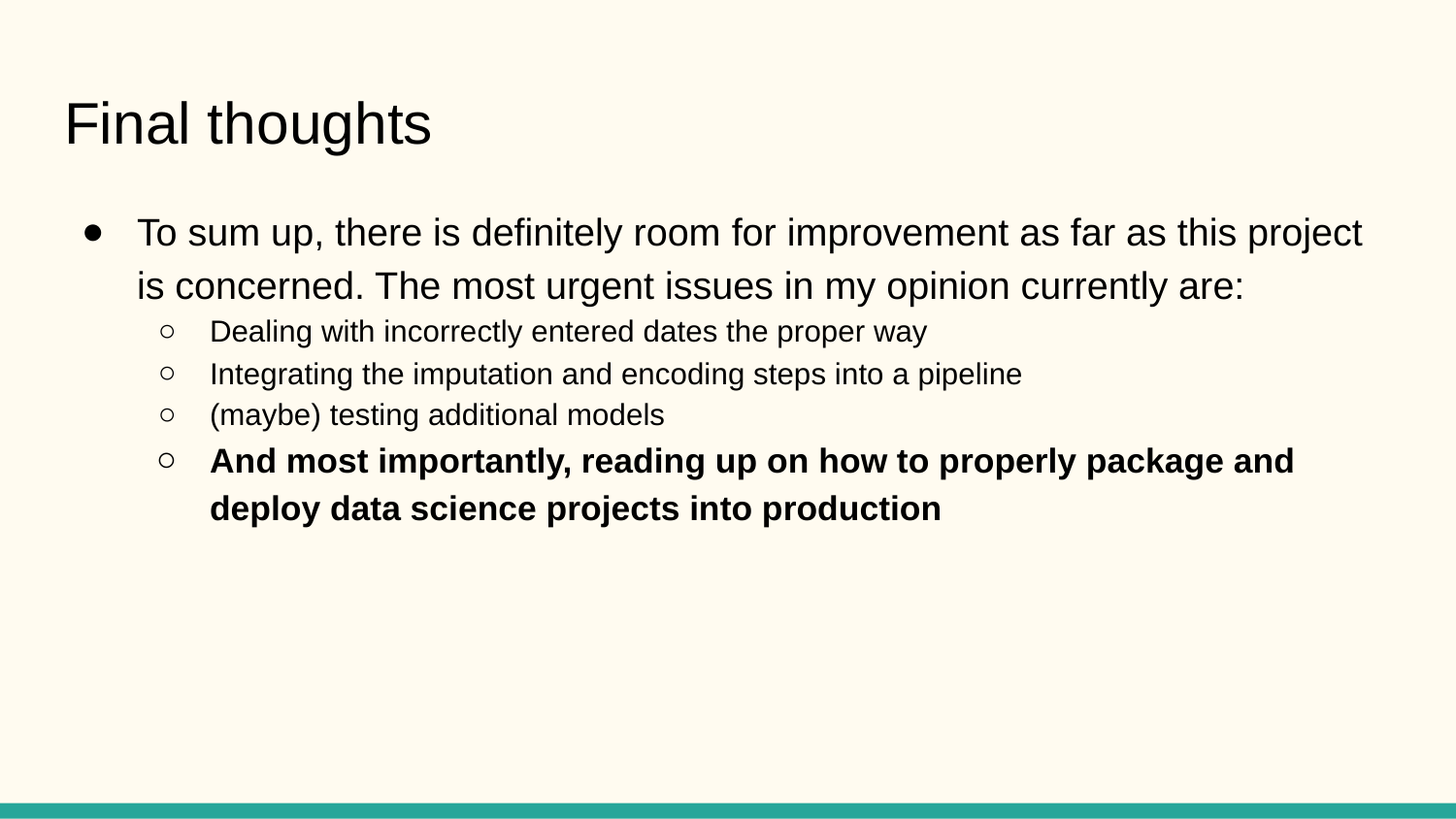

# Final thoughts
To sum up, there is definitely room for improvement as far as this project is concerned. The most urgent issues in my opinion currently are:
Dealing with incorrectly entered dates the proper way
Integrating the imputation and encoding steps into a pipeline
(maybe) testing additional models
And most importantly, reading up on how to properly package and deploy data science projects into production